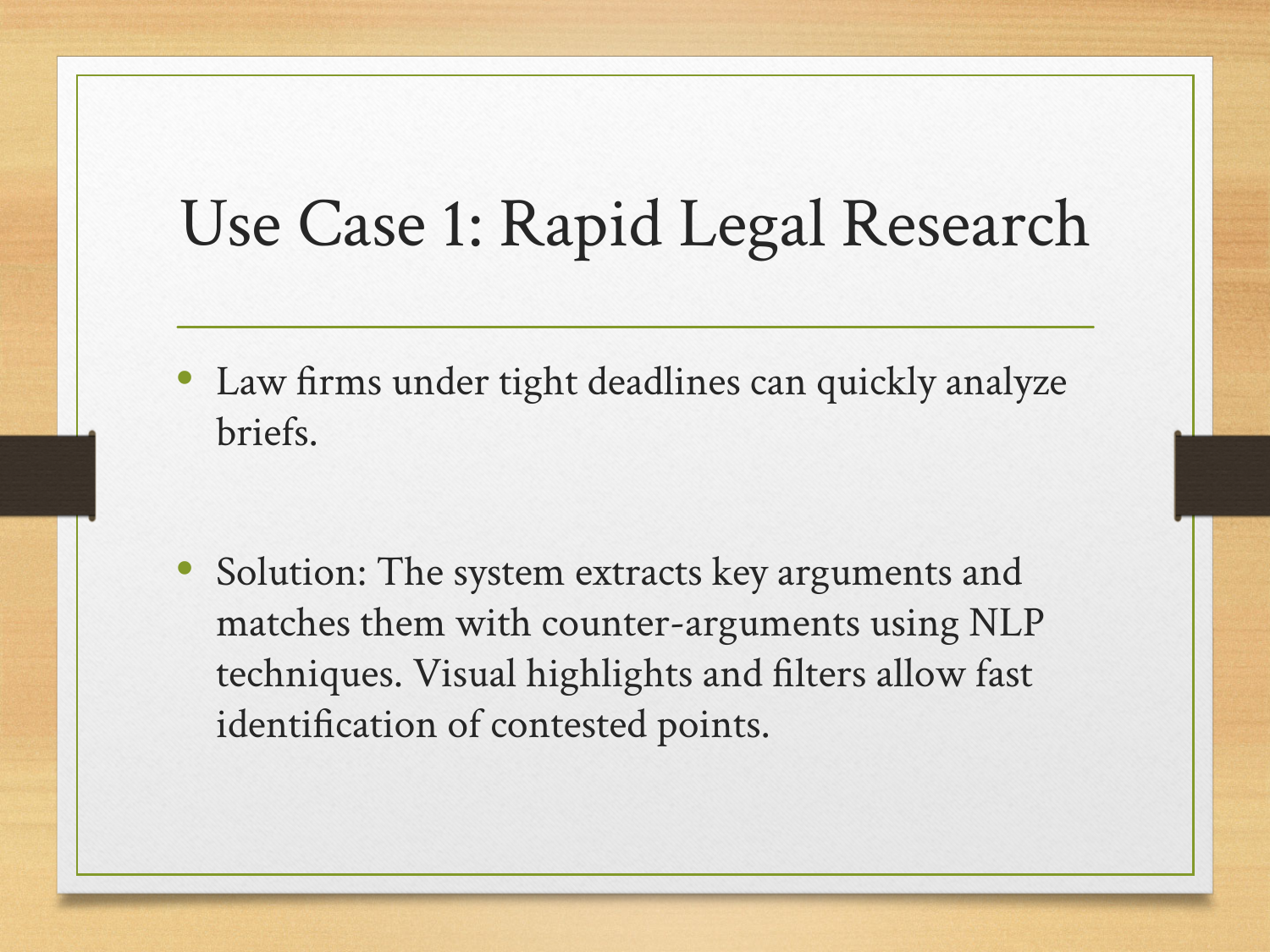

# Use Case 1: Rapid Legal Research
Law firms under tight deadlines can quickly analyze briefs.

Solution: The system extracts key arguments and matches them with counter-arguments using NLP techniques. Visual highlights and filters allow fast identification of contested points.